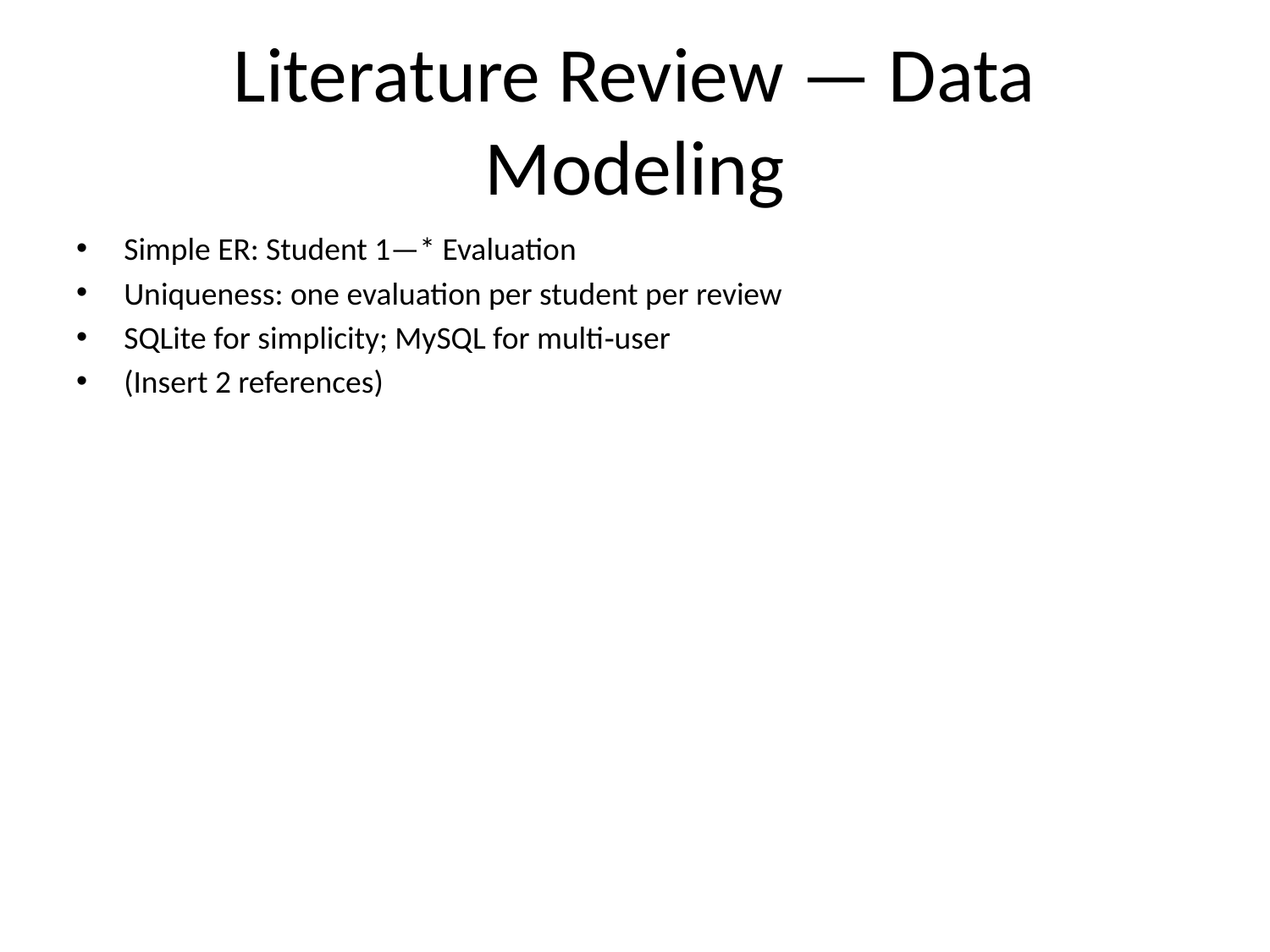

# Literature Review — Data Modeling
Simple ER: Student 1—* Evaluation
Uniqueness: one evaluation per student per review
SQLite for simplicity; MySQL for multi‑user
(Insert 2 references)